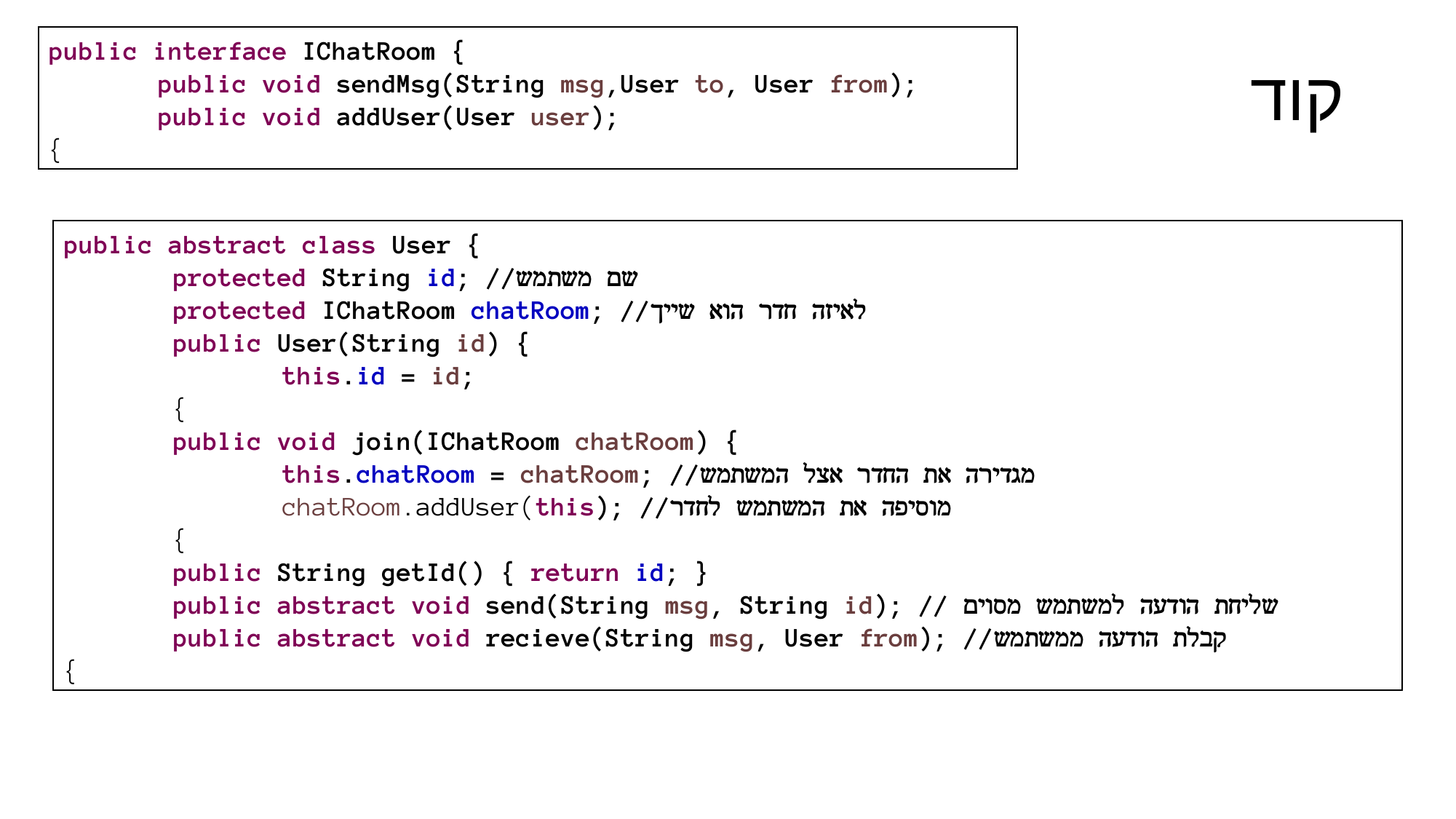

public interface IChatRoom {
	public void sendMsg(String msg,User to, User from);
	public void addUser(User user);
{
# קוד
public abstract class User {
	protected String id; //שם משתמש
	protected IChatRoom chatRoom; //לאיזה חדר הוא שייך
	public User(String id) {
		this.id = id;
	{
	public void join(IChatRoom chatRoom) {
		this.chatRoom = chatRoom; //מגדירה את החדר אצל המשתמש
		chatRoom.addUser(this); //מוסיפה את המשתמש לחדר
	{
	public String getId() { return id; }
	public abstract void send(String msg, String id); // שליחת הודעה למשתמש מסוים
	public abstract void recieve(String msg, User from); //קבלת הודעה ממשתמש
{